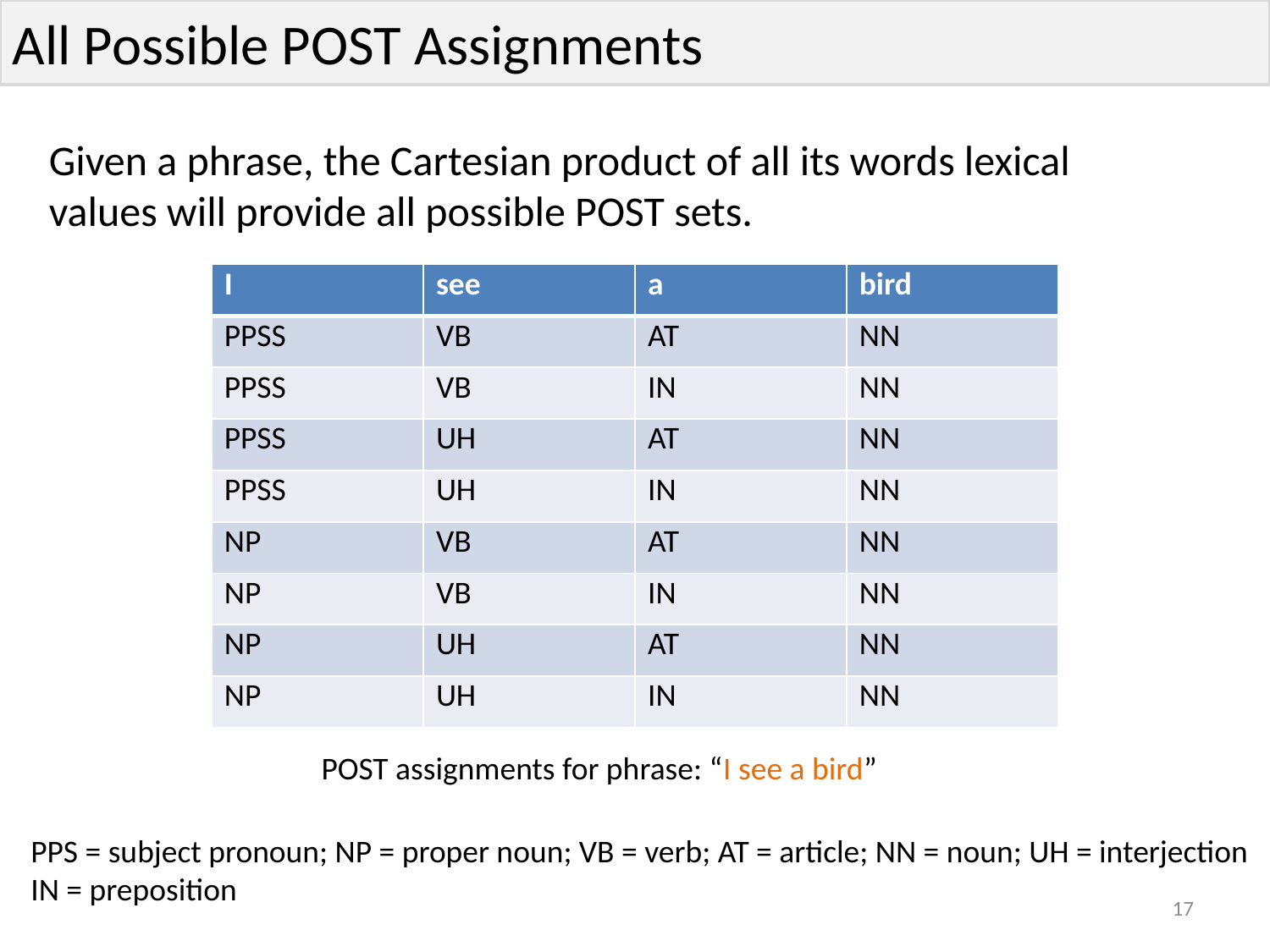

All Possible POST Assignments
Given a phrase, the Cartesian product of all its words lexical
values will provide all possible POST sets.

| I | see | a | bird |
| --- | --- | --- | --- |
| PPSS | VB | AT | NN |
| PPSS | VB | IN | NN |
| PPSS | UH | AT | NN |
| PPSS | UH | IN | NN |
| NP | VB | AT | NN |
| NP | VB | IN | NN |
| NP | UH | AT | NN |
| NP | UH | IN | NN |
POST assignments for phrase: “I see a bird”
PPS = subject pronoun; NP = proper noun; VB = verb; AT = article; NN = noun; UH = interjection
IN = preposition
17